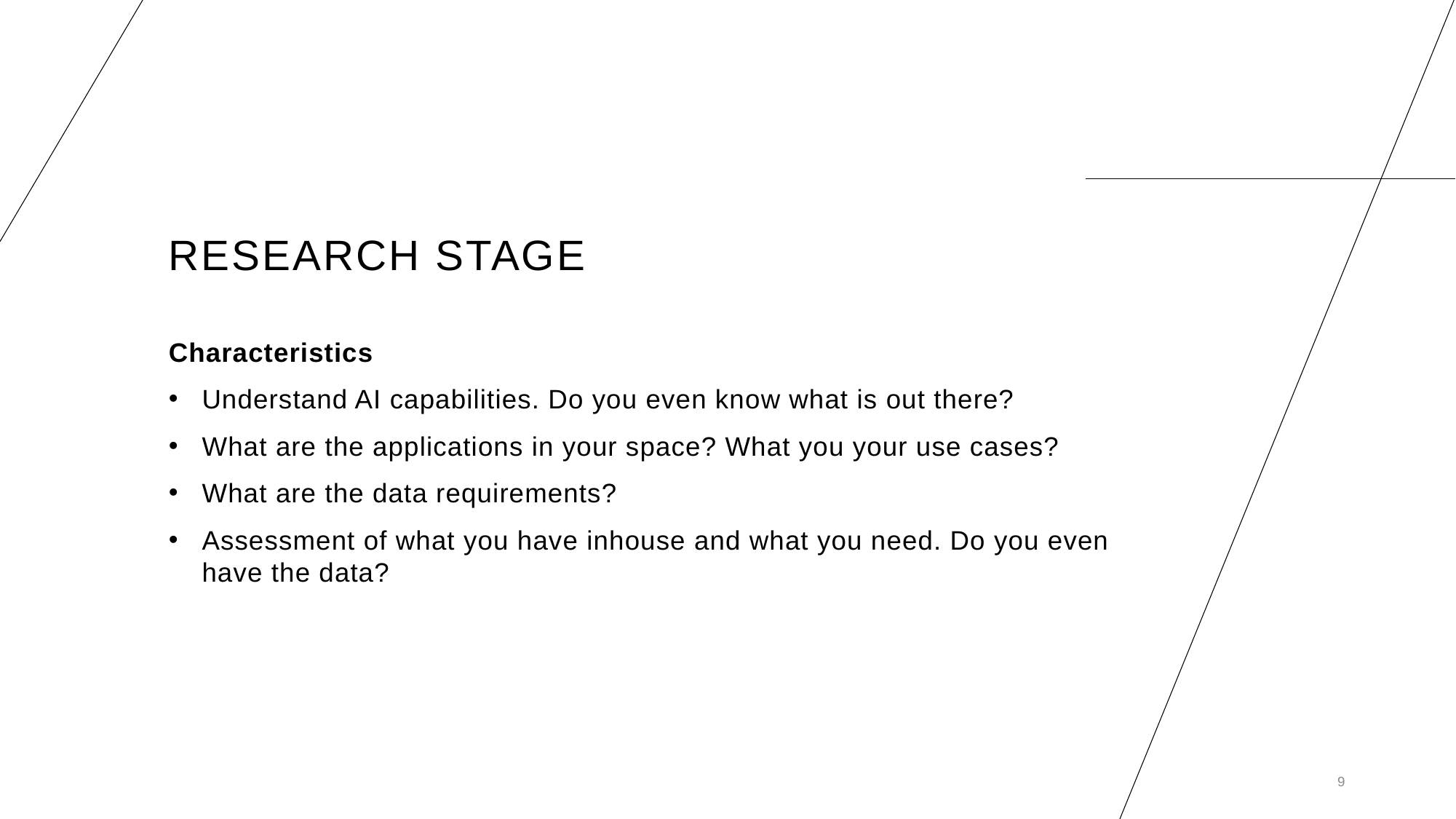

# Research Stage
Characteristics
Understand AI capabilities. Do you even know what is out there?
What are the applications in your space? What you your use cases?
What are the data requirements?
Assessment of what you have inhouse and what you need. Do you even have the data?
9